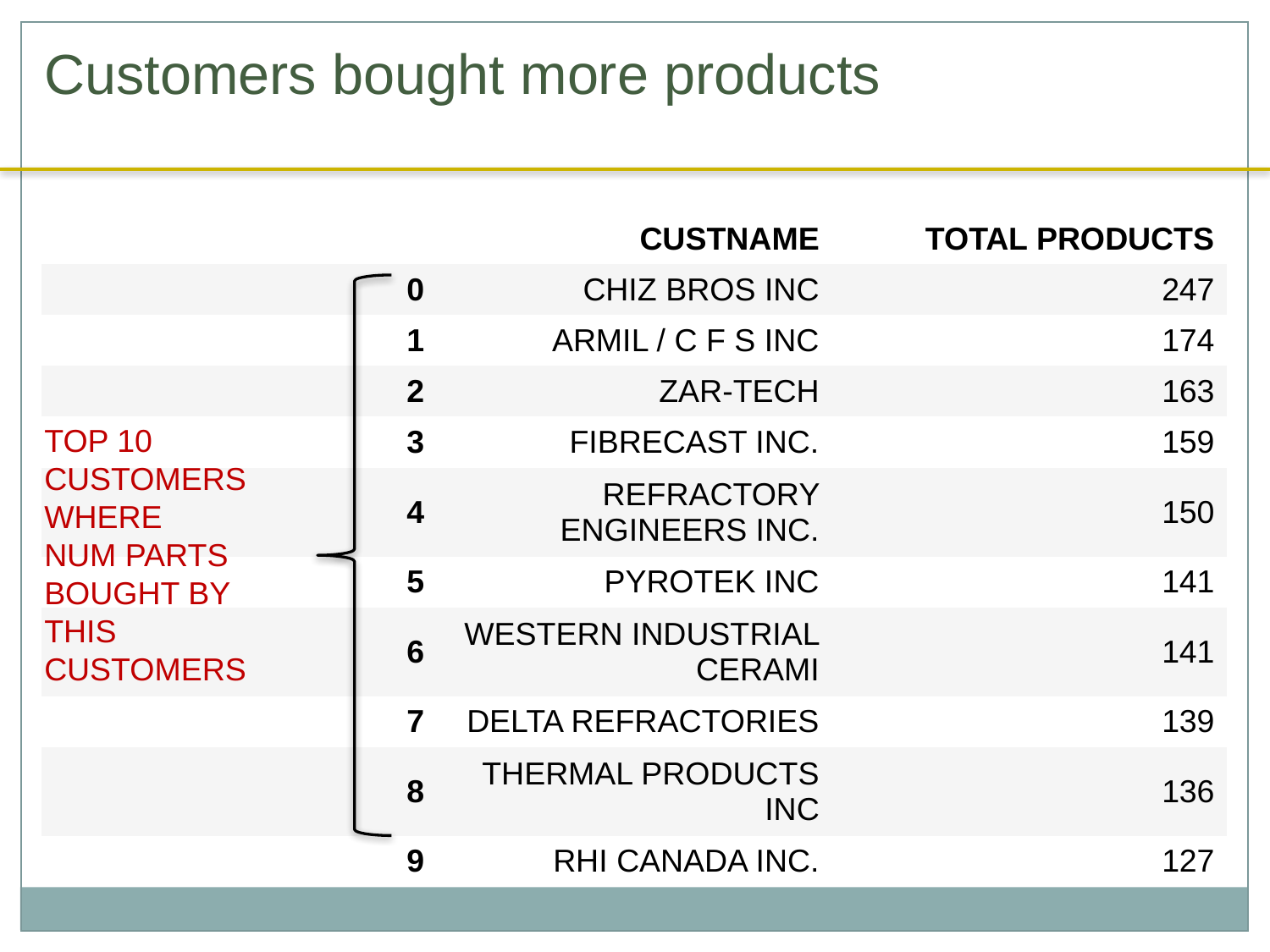

Customers bought more products

|  | CUSTNAME | TOTAL PRODUCTS |
| --- | --- | --- |
| 0 | CHIZ BROS INC | 247 |
| 1 | ARMIL / C F S INC | 174 |
| 2 | ZAR-TECH | 163 |
| 3 | FIBRECAST INC. | 159 |
| 4 | REFRACTORY ENGINEERS INC. | 150 |
| 5 | PYROTEK INC | 141 |
| 6 | WESTERN INDUSTRIAL CERAMI | 141 |
| 7 | DELTA REFRACTORIES | 139 |
| 8 | THERMAL PRODUCTS INC | 136 |
| 9 | RHI CANADA INC. | 127 |

TOP 10 CUSTOMERS WHERE
NUM PARTS BOUGHT BY THIS CUSTOMERS